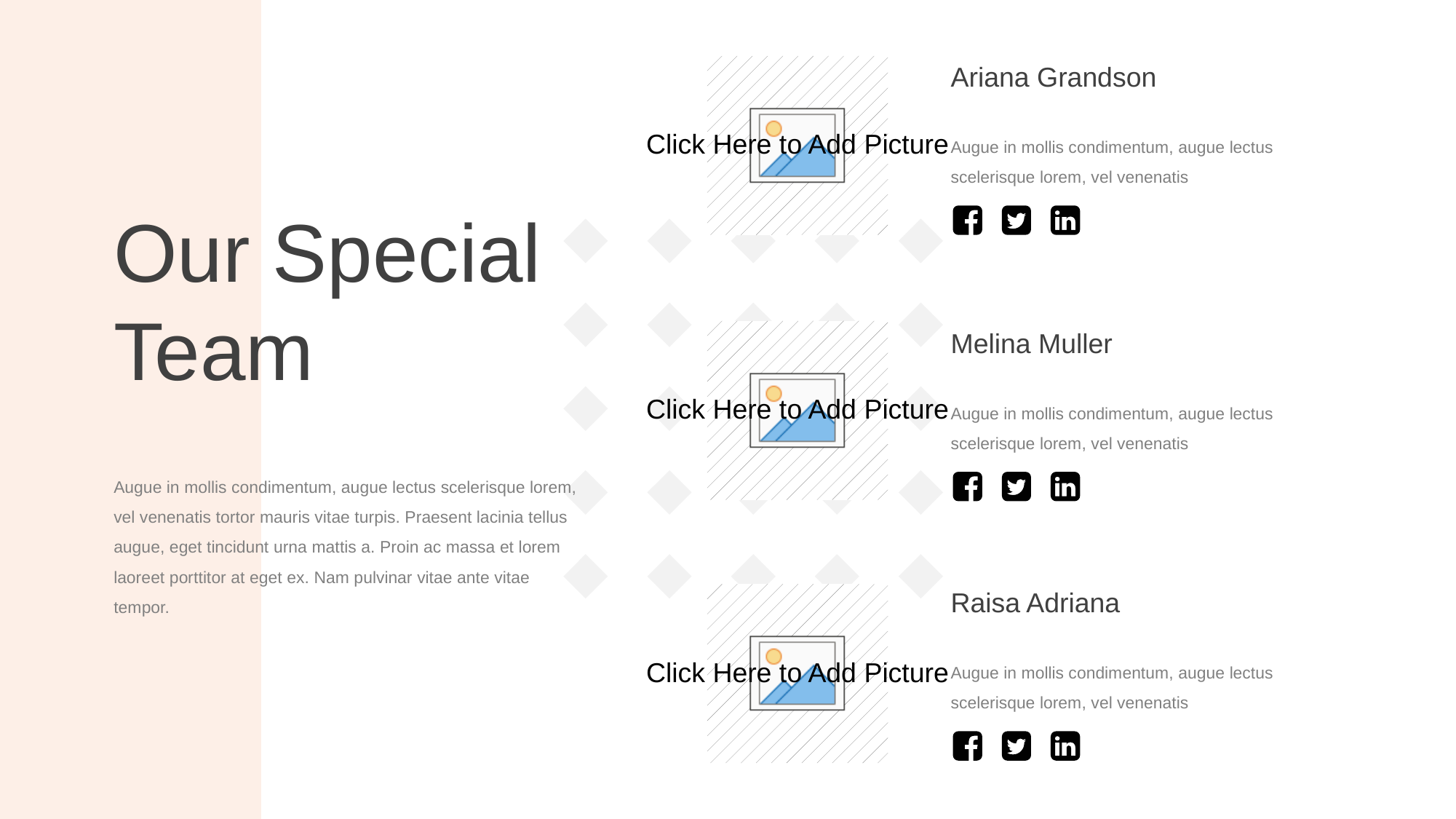

Ariana Grandson

Augue in mollis condimentum, augue lectus scelerisque lorem, vel venenatis
Our Special Team

Melina Muller

Augue in mollis condimentum, augue lectus scelerisque lorem, vel venenatis
Augue in mollis condimentum, augue lectus scelerisque lorem, vel venenatis tortor mauris vitae turpis. Praesent lacinia tellus augue, eget tincidunt urna mattis a. Proin ac massa et lorem laoreet porttitor at eget ex. Nam pulvinar vitae ante vitae tempor.

Raisa Adriana

Augue in mollis condimentum, augue lectus scelerisque lorem, vel venenatis